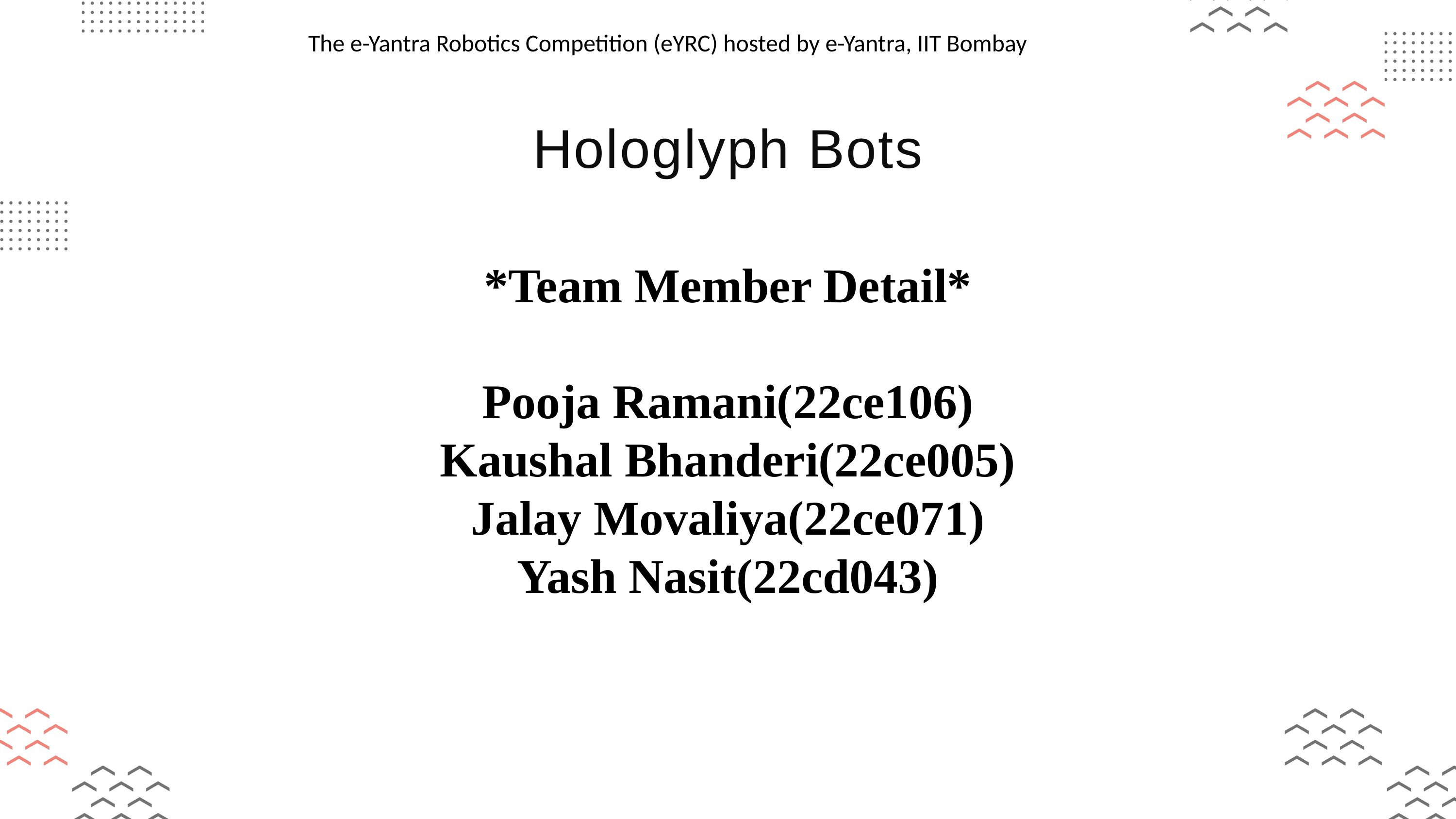

The e-Yantra Robotics Competition (eYRC) hosted by e-Yantra, IIT Bombay

Hologlyph Bots

*Team Member Detail*

Pooja Ramani(22ce106)
Kaushal Bhanderi(22ce005)
Jalay Movaliya(22ce071)
Yash Nasit(22cd043)